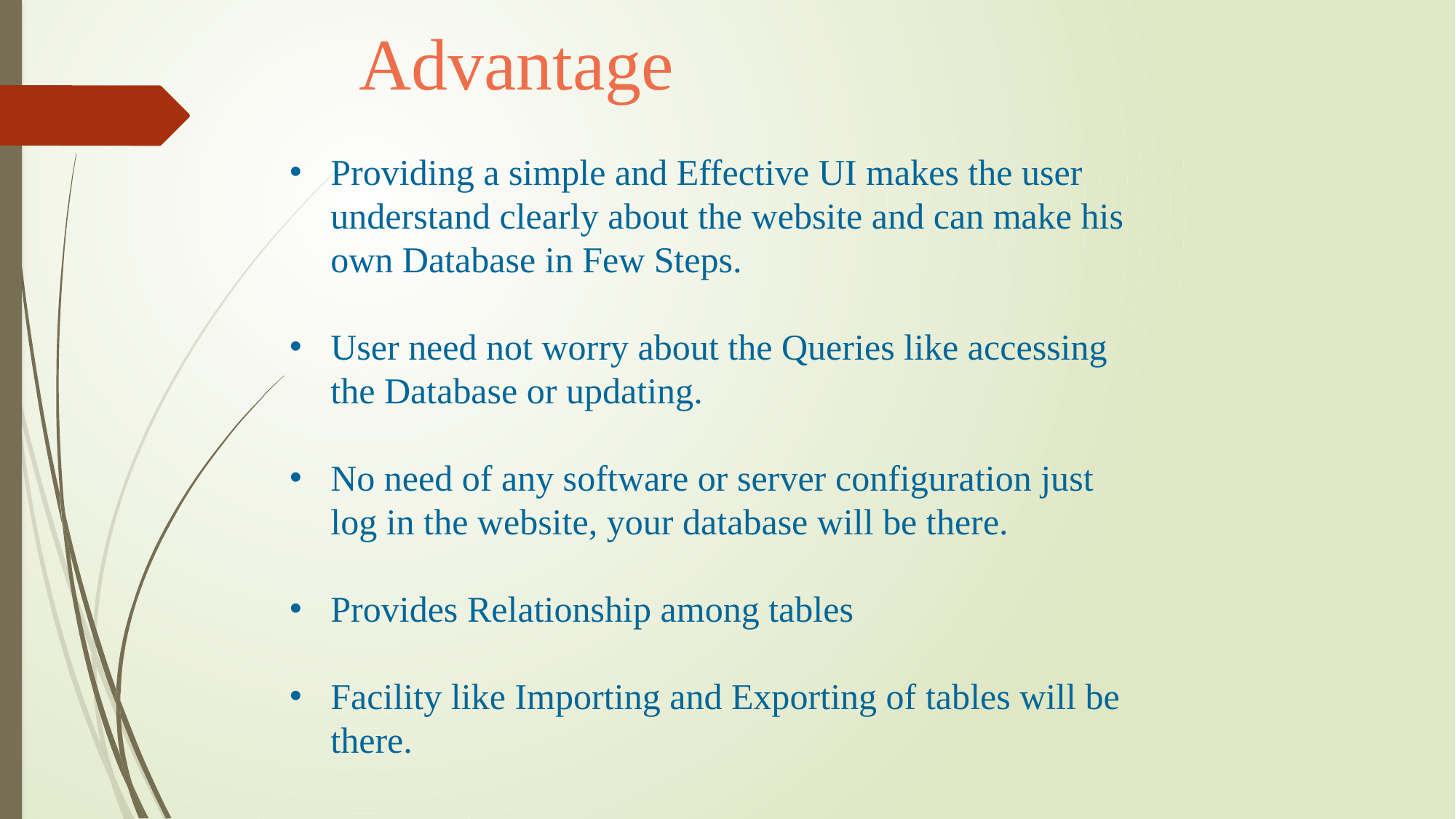

Advantage
Providing a simple and Effective UI makes the user understand clearly about the website and can make his own Database in Few Steps.

User need not worry about the Queries like accessing the Database or updating.

No need of any software or server configuration just log in the website, your database will be there.

Provides Relationship among tables

Facility like Importing and Exporting of tables will be there.